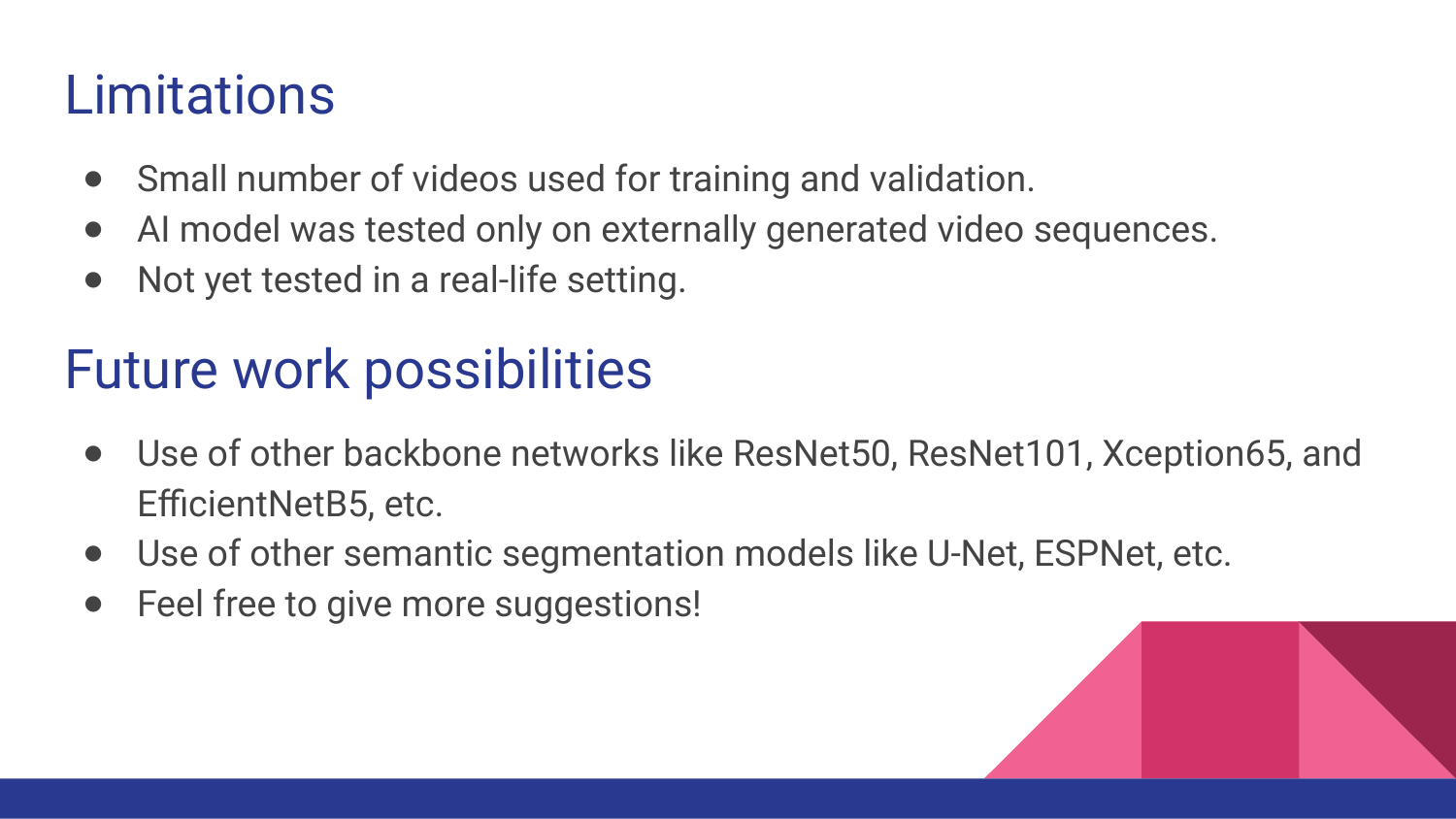

Limitations
Small number of videos used for training and validation.
AI model was tested only on externally generated video sequences.
Not yet tested in a real-life setting.
Future work possibilities
Use of other backbone networks like ResNet50, ResNet101, Xception65, and EfficientNetB5, etc.
Use of other semantic segmentation models like U-Net, ESPNet, etc.
Feel free to give more suggestions!